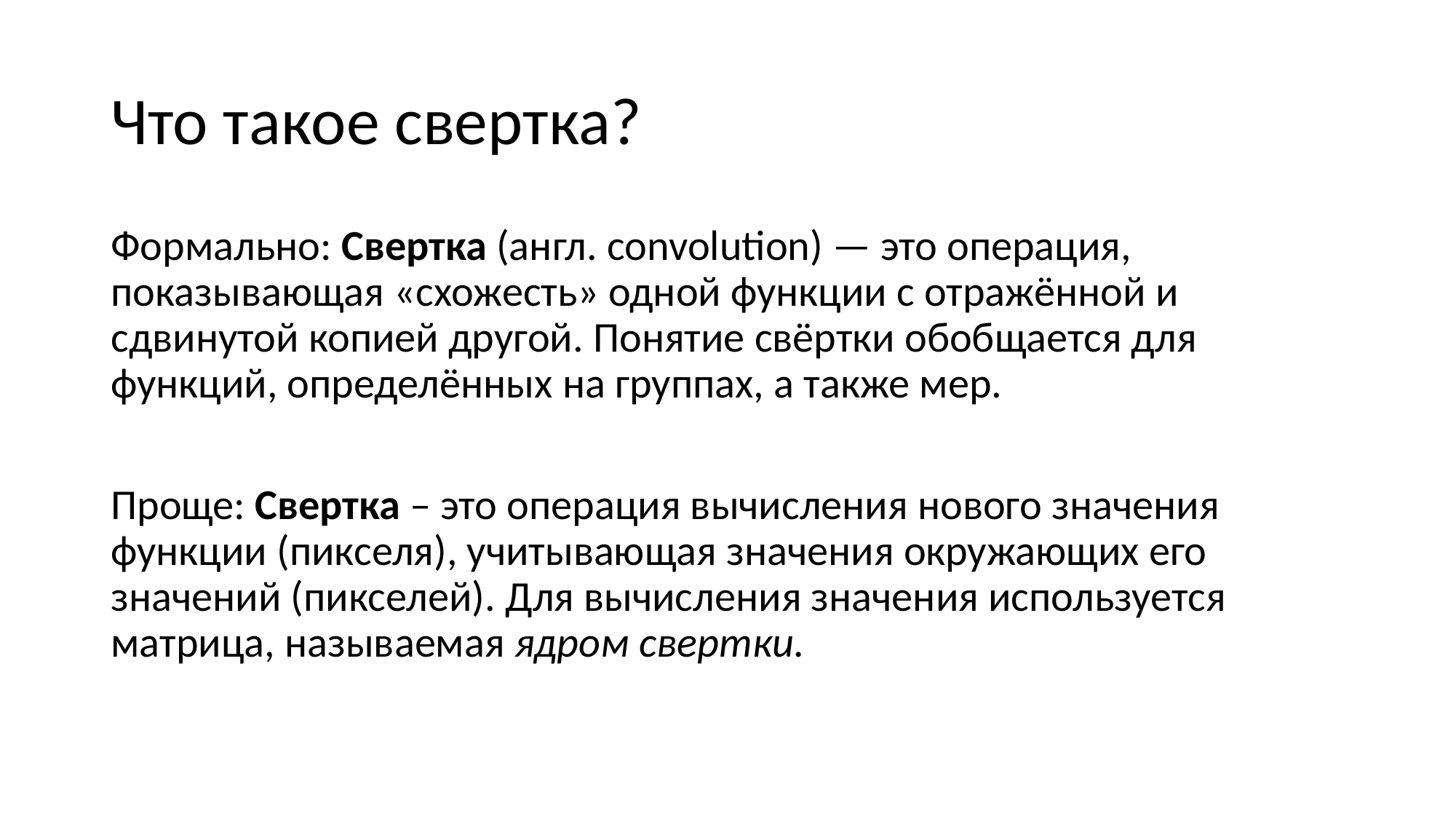

# Что такое свертка?
Формально: Свертка (англ. convolution) — это операция, показывающая «схожесть» одной функции с отражённой и сдвинутой копией другой. Понятие свёртки обобщается для функций, определённых на группах, а также мер.

Проще: Свертка – это операция вычисления нового значения функции (пикселя), учитывающая значения окружающих его значений (пикселей). Для вычисления значения используется матрица, называемая ядром свертки.